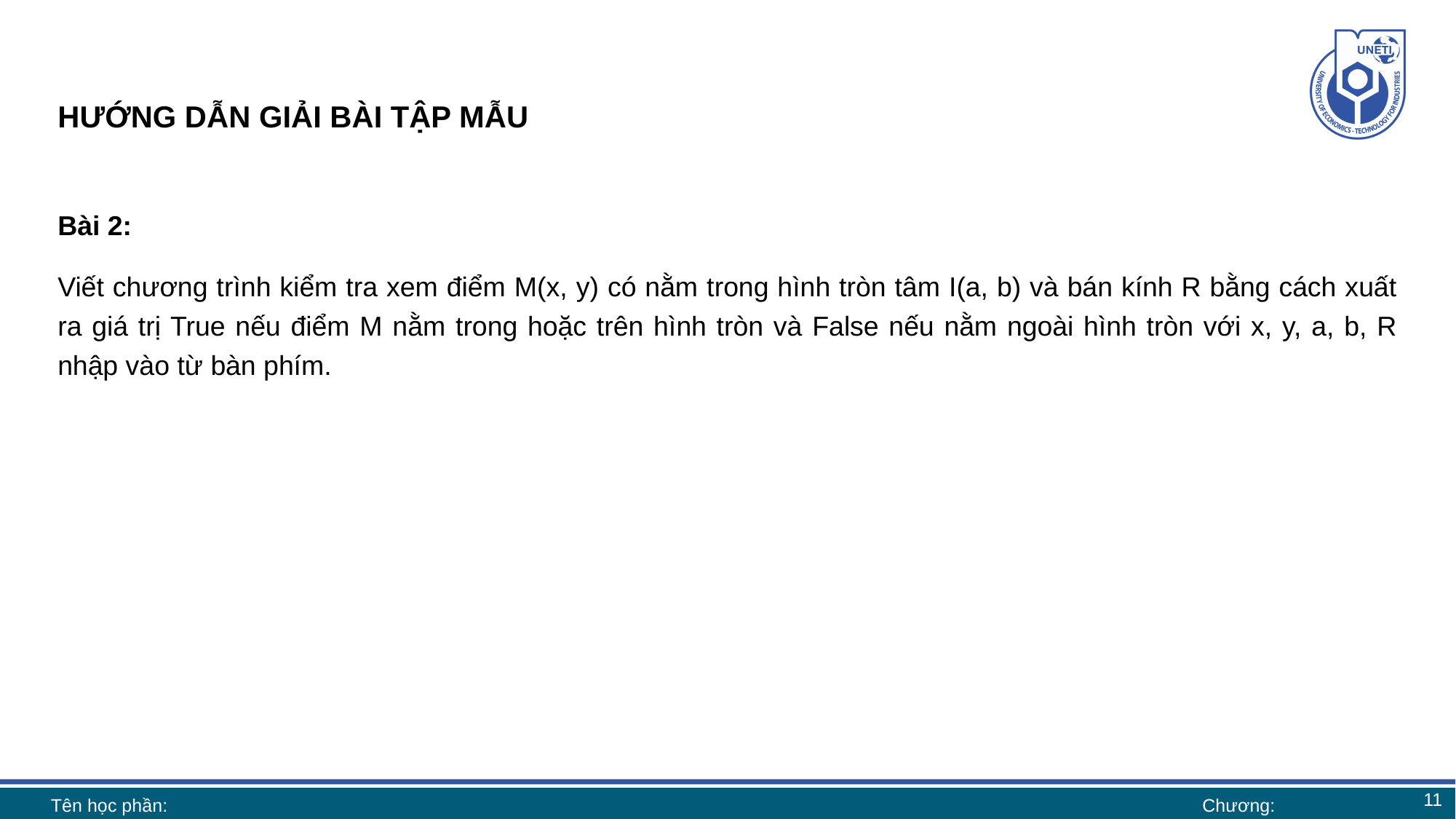

# HƯỚNG DẪN GIẢI BÀI TẬP MẪU
Bài 2:
Viết chương trình kiểm tra xem điểm M(x, y) có nằm trong hình tròn tâm I(a, b) và bán kính R bằng cách xuất ra giá trị True nếu điểm M nằm trong hoặc trên hình tròn và False nếu nằm ngoài hình tròn với x, y, a, b, R nhập vào từ bàn phím.
11
Tên học phần:
Chương: